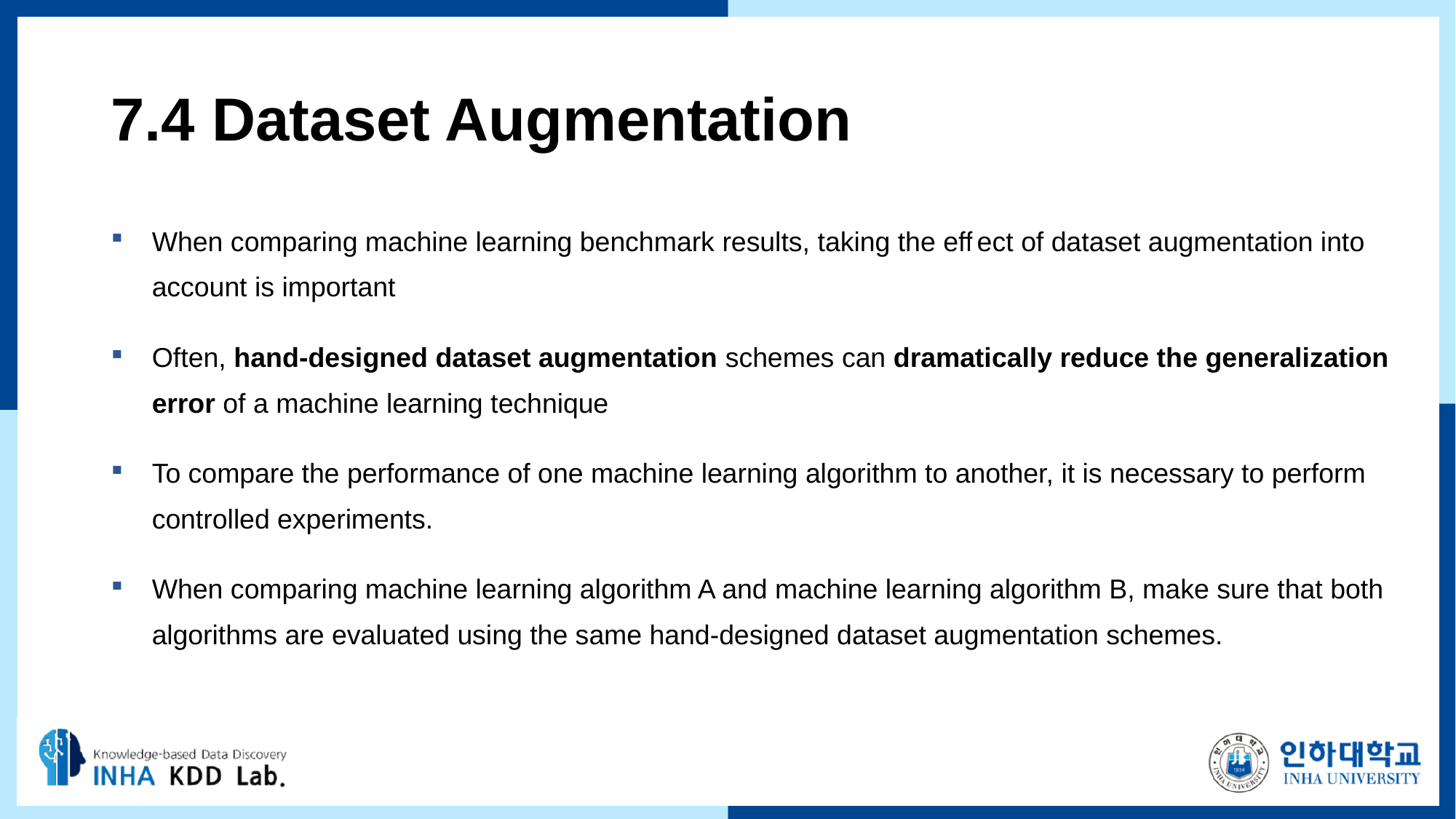

# 7.4 Dataset Augmentation
When comparing machine learning benchmark results, taking the eﬀect of dataset augmentation into account is important
Often, hand-designed dataset augmentation schemes can dramatically reduce the generalization error of a machine learning technique
To compare the performance of one machine learning algorithm to another, it is necessary to perform controlled experiments.
When comparing machine learning algorithm A and machine learning algorithm B, make sure that both algorithms are evaluated using the same hand-designed dataset augmentation schemes.